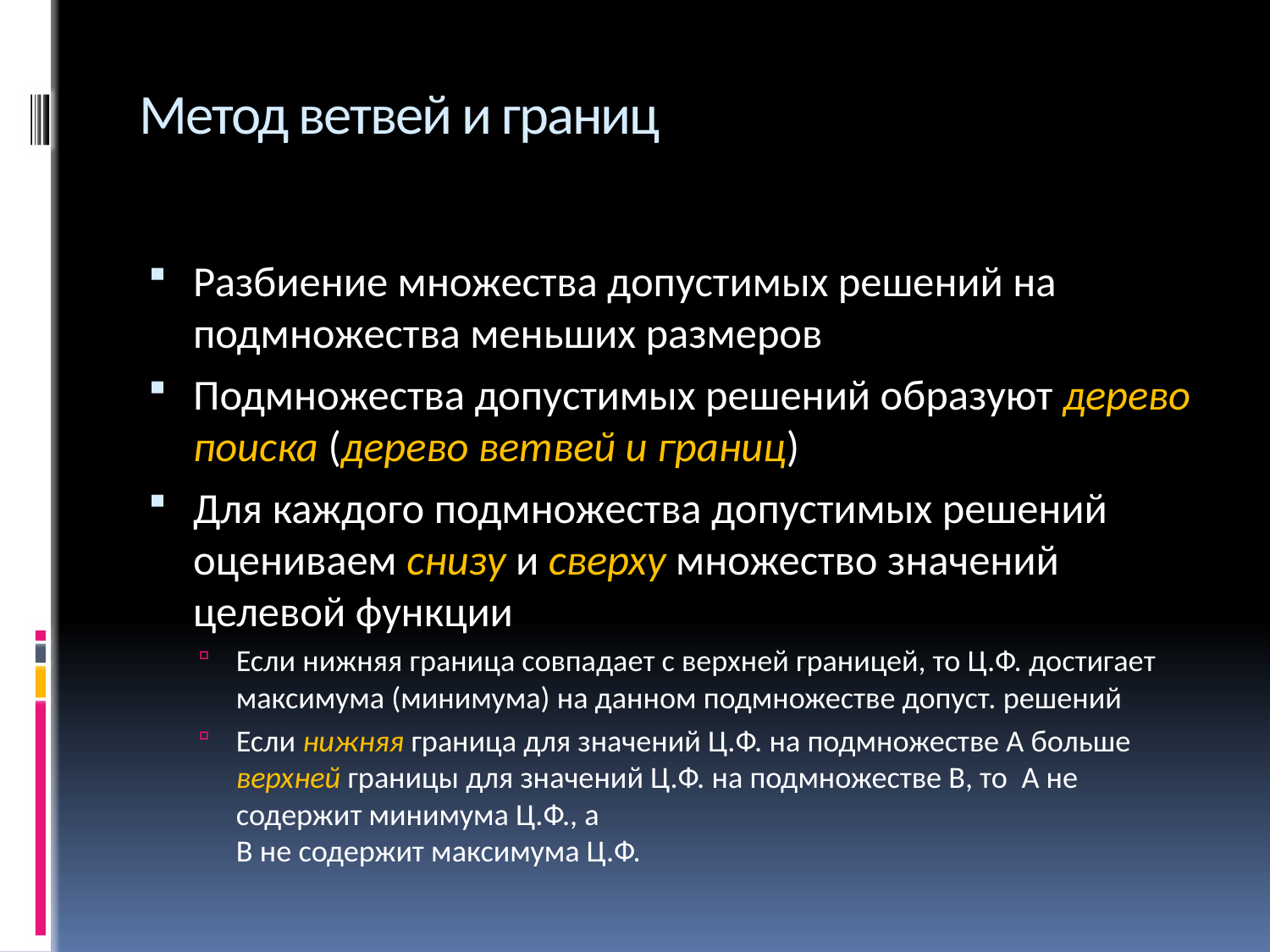

# Метод ветвей и границ
Разбиение множества допустимых решений на подмножества меньших размеров
Подмножества допустимых решений образуют дерево поиска (дерево ветвей и границ)
Для каждого подмножества допустимых решений оцениваем снизу и сверху множество значений целевой функции
Если нижняя граница совпадает с верхней границей, то Ц.Ф. достигает максимума (минимума) на данном подмножестве допуст. решений
Если нижняя граница для значений Ц.Ф. на подмножестве А больше верхней границы для значений Ц.Ф. на подмножестве В, то  А не содержит минимума Ц.Ф., а
В не содержит максимума Ц.Ф.